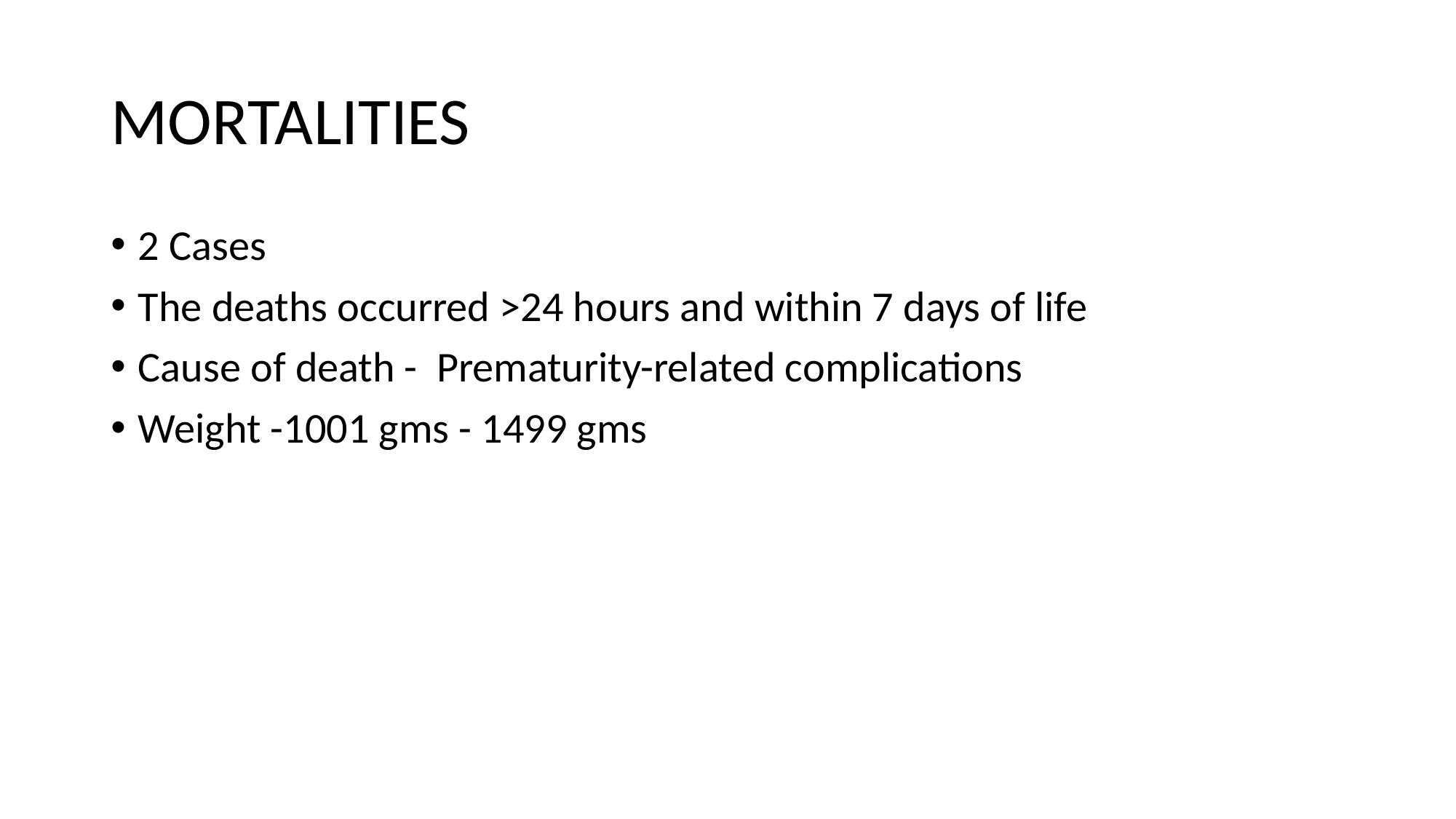

# MORTALITIES
2 Cases
The deaths occurred >24 hours and within 7 days of life
Cause of death -  Prematurity-related complications
Weight -1001 gms - 1499 gms